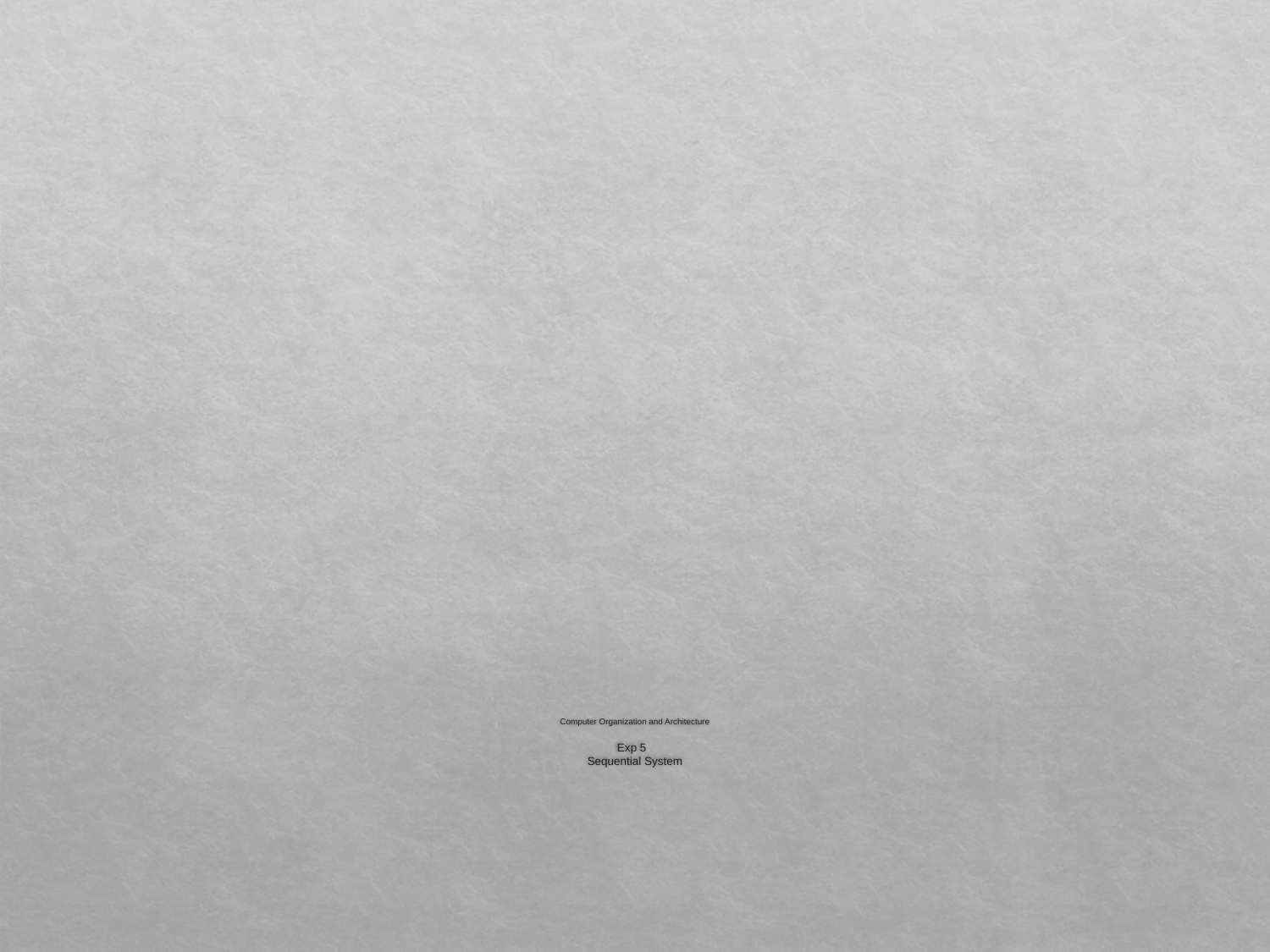

# Computer Organization and Architecture Exp 5 Sequential System